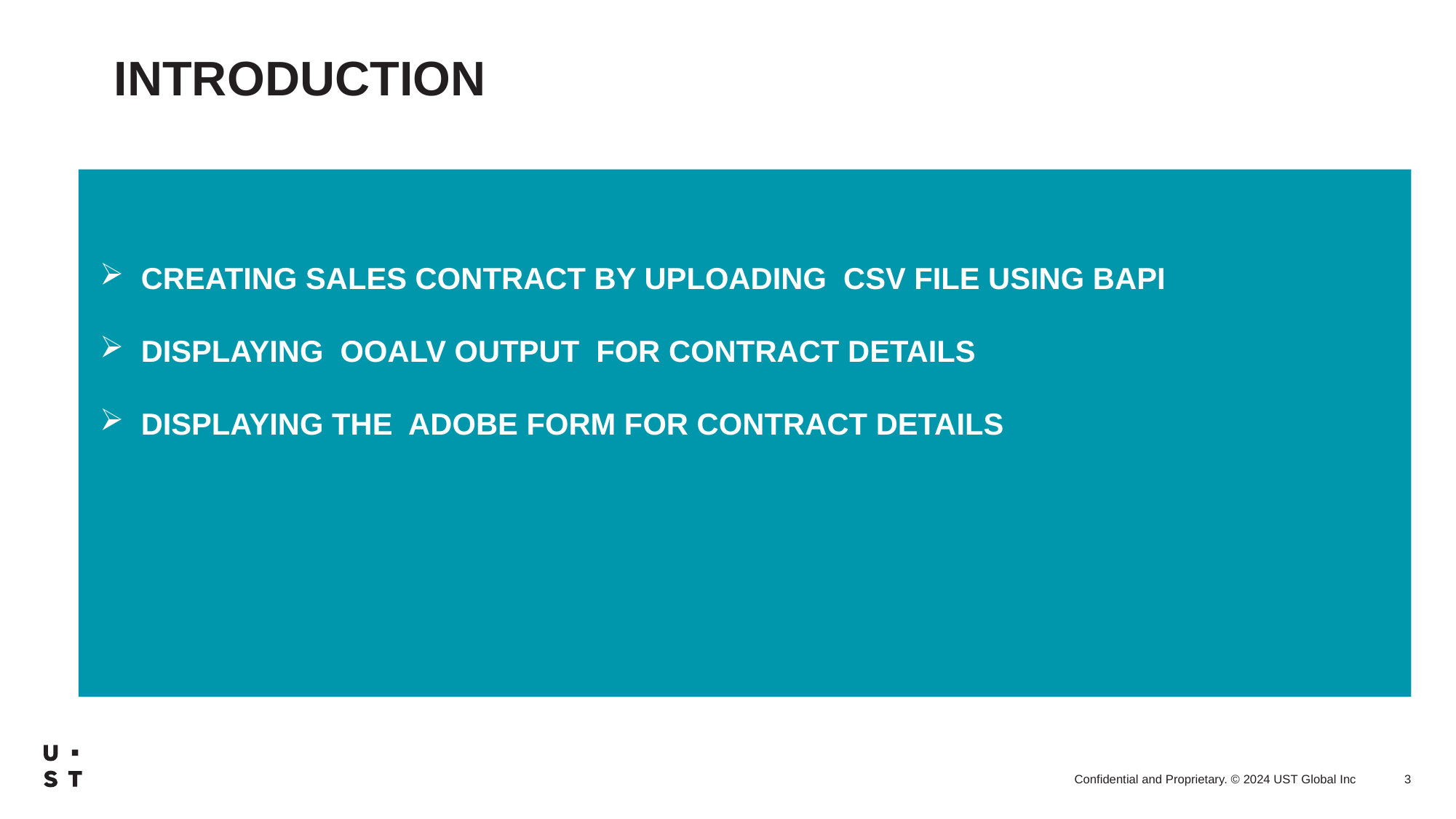

# INTRODUCTION

CREATING SALES CONTRACT BY UPLOADING  CSV FILE USING BAPI
DISPLAYING  OOALV OUTPUT  FOR CONTRACT DETAILS
DISPLAYING THE  ADOBE FORM FOR CONTRACT DETAILS

3